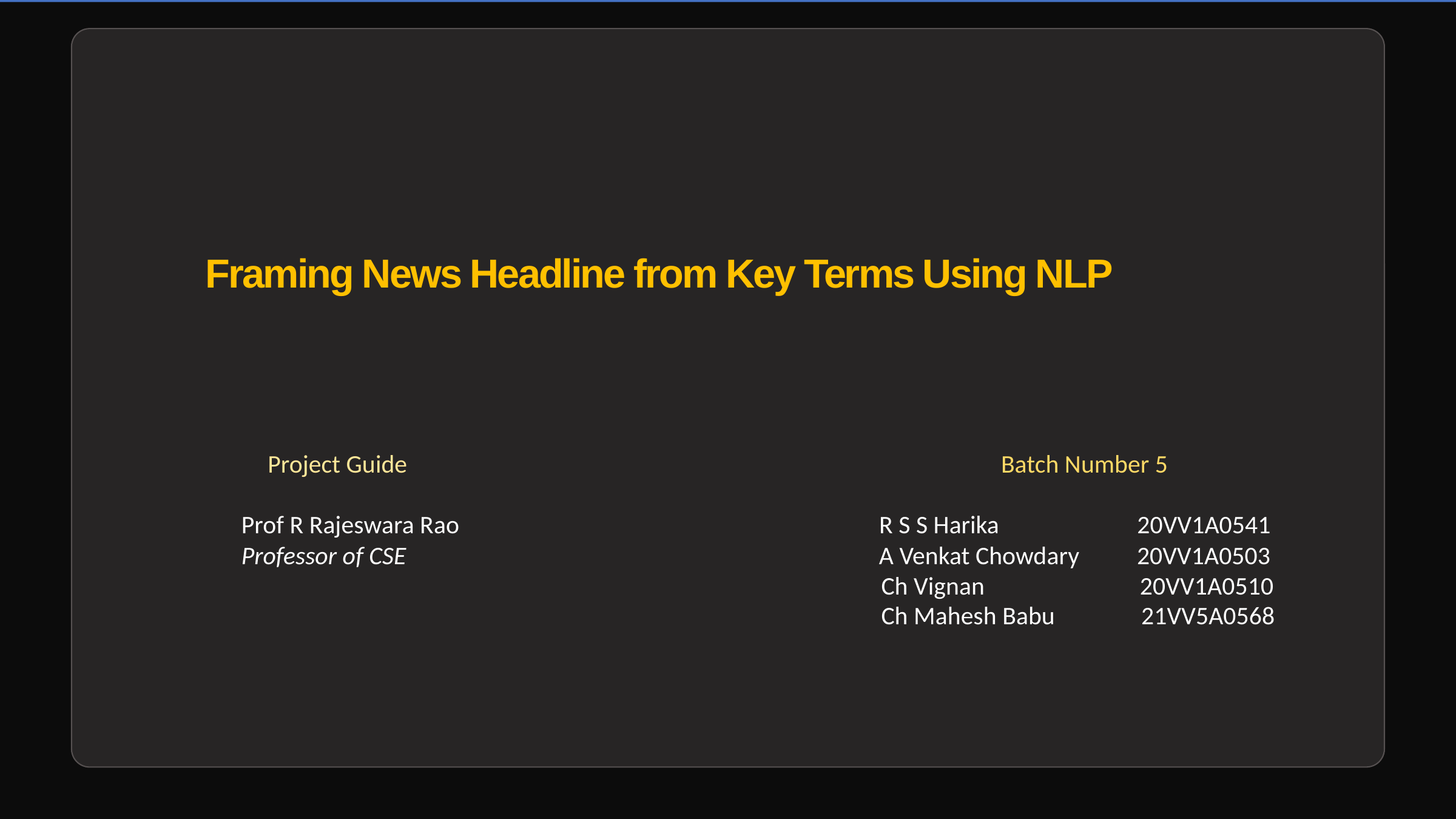

Project Guide                                                                                                       Batch Number 5

                           Prof R Rajeswara Rao                                                                         R S S Harika                        20VV1A0541
                           Professor of CSE                                                                                  A Venkat Chowdary          20VV1A0503
                                                                                                                                          Ch Vignan                           20VV1A0510
                                                                                                                                          Ch Mahesh Babu               21VV5A0568

          Framing News Headline from Key Terms Using NLP